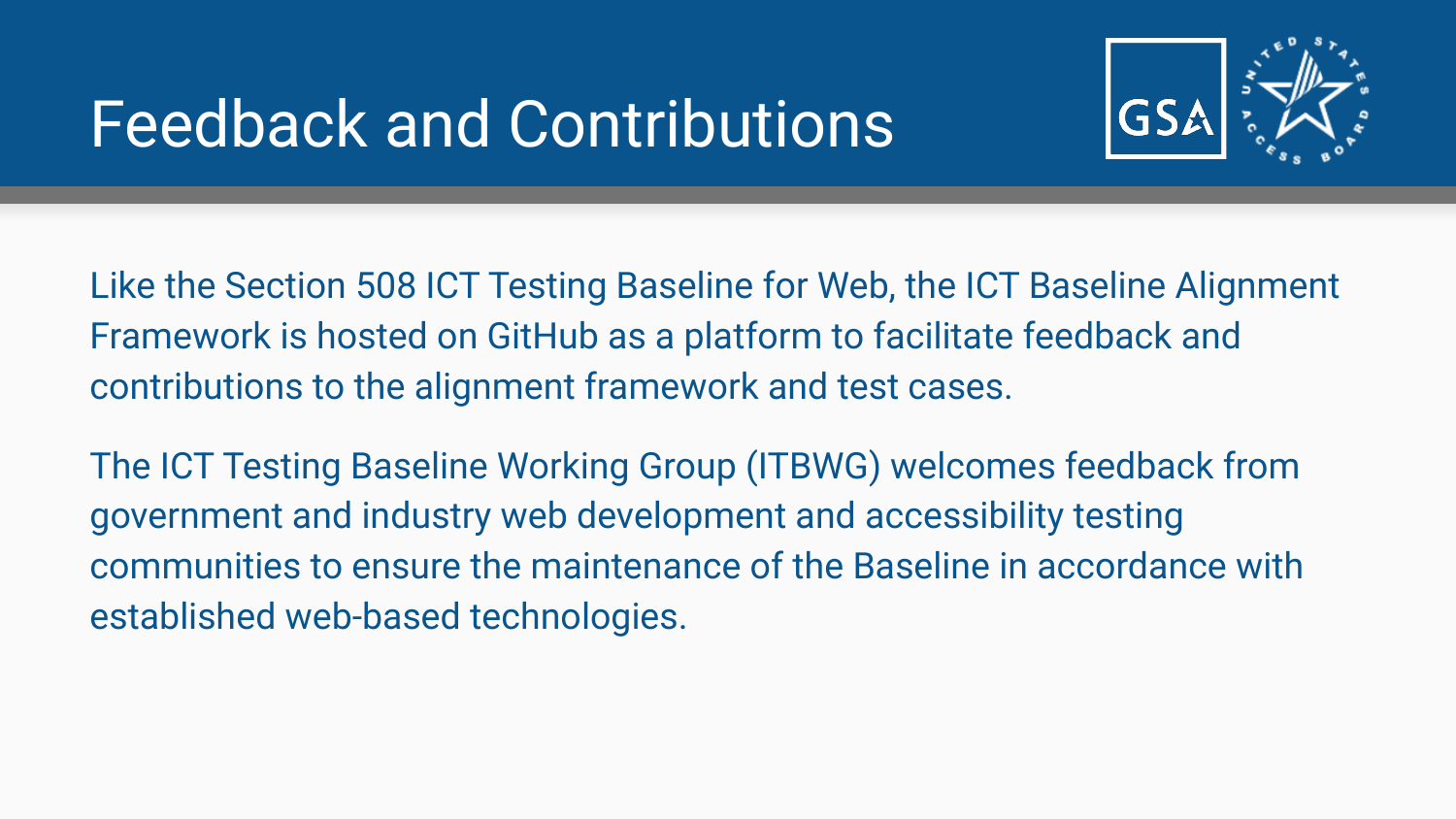

# Feedback and Contributions
Like the Section 508 ICT Testing Baseline for Web, the ICT Baseline Alignment Framework is hosted on GitHub as a platform to facilitate feedback and contributions to the alignment framework and test cases.
The ICT Testing Baseline Working Group (ITBWG) welcomes feedback from government and industry web development and accessibility testing communities to ensure the maintenance of the Baseline in accordance with established web-based technologies.